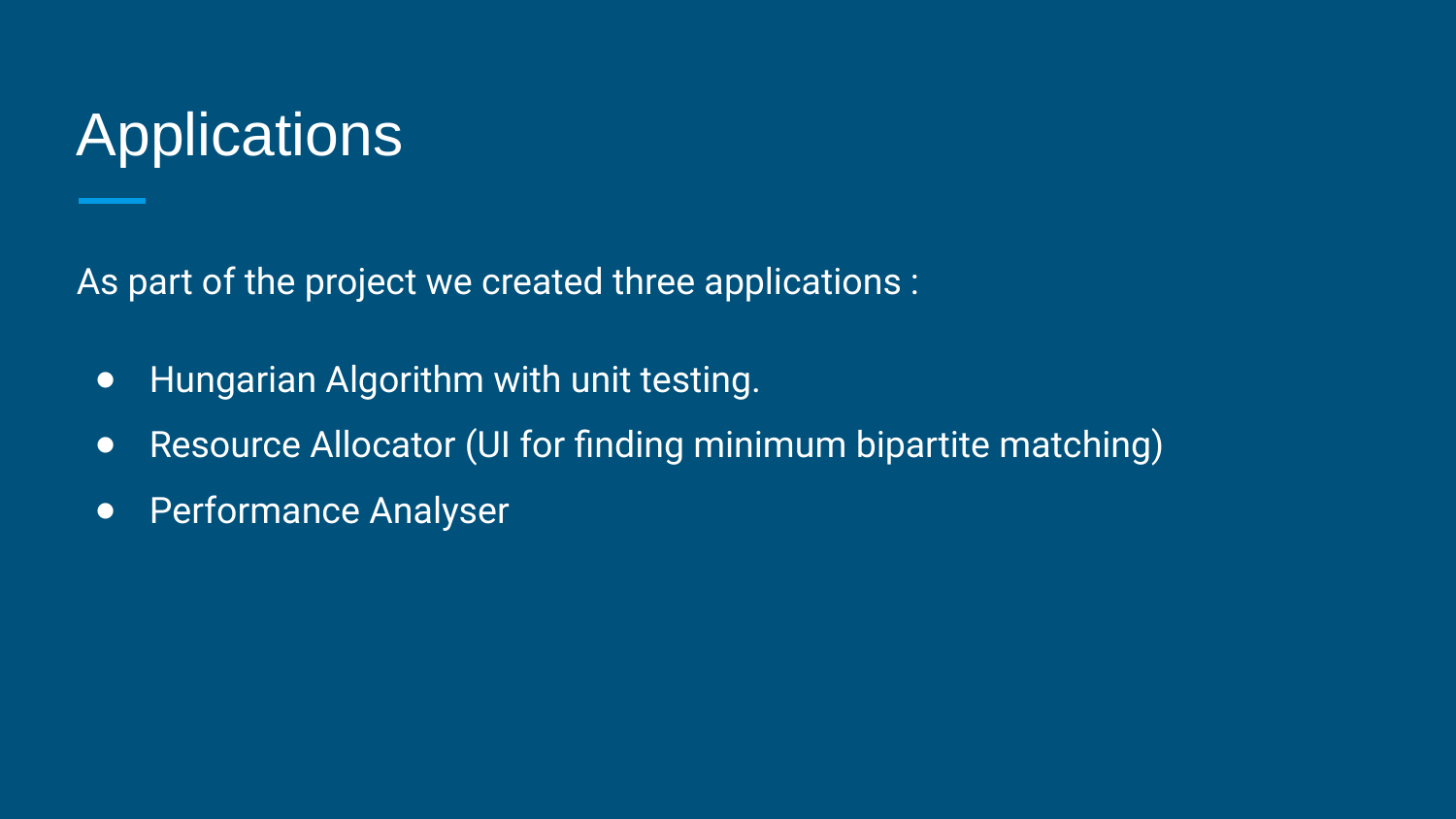

# Applications
As part of the project we created three applications :
Hungarian Algorithm with unit testing.
Resource Allocator (UI for finding minimum bipartite matching)
Performance Analyser